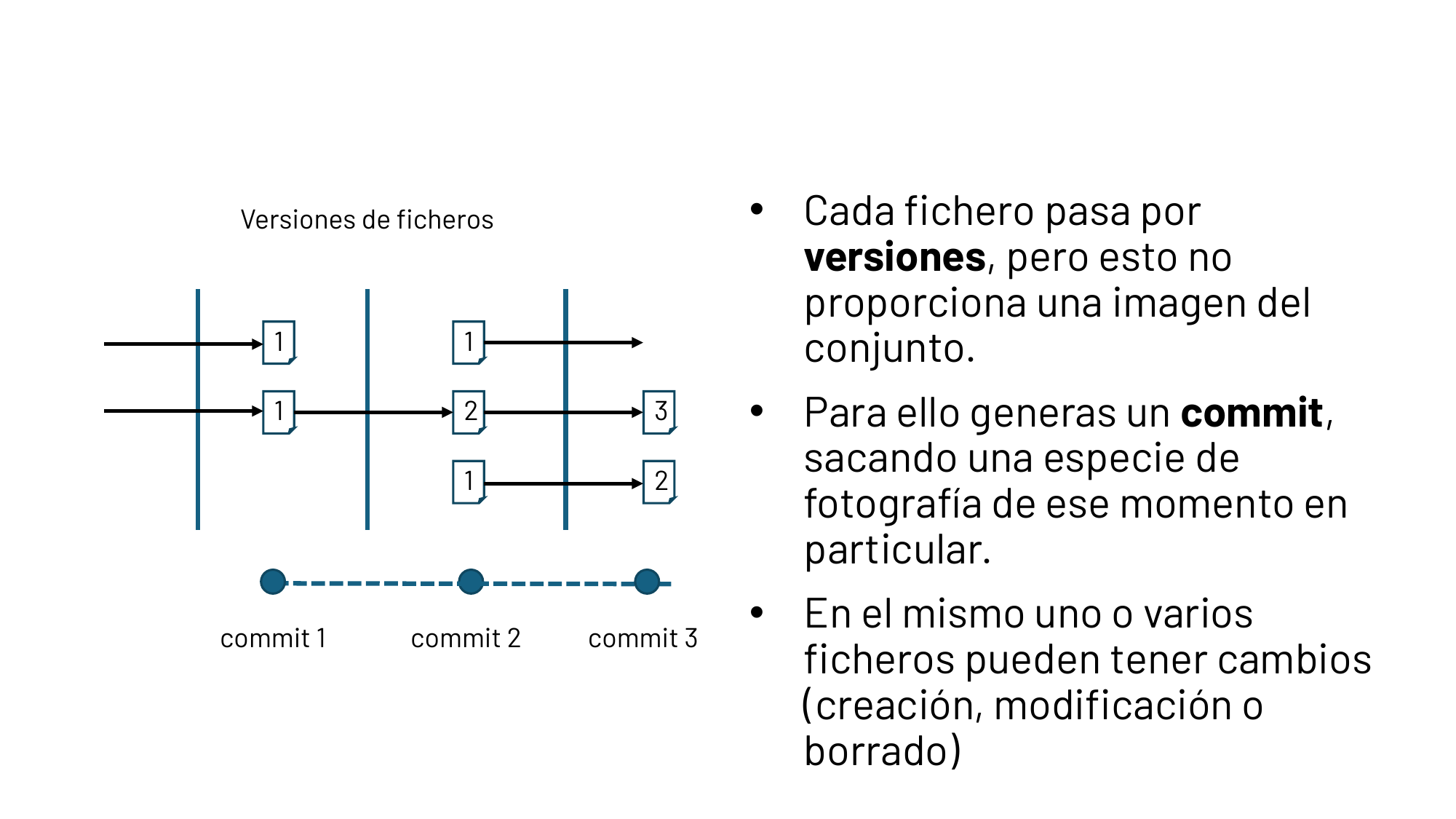

# Git: Versiones y Commits
Cada fichero pasa por versiones, pero esto no proporciona una imagen del conjunto.
Para ello generas un commit, sacando una especie de fotografía de ese momento en particular.
En el mismo uno o varios ficheros pueden tener cambios (creación, modificación o borrado)
Versiones de ficheros
1
1
1
2
3
1
2

commit 2

commit 3

commit 1